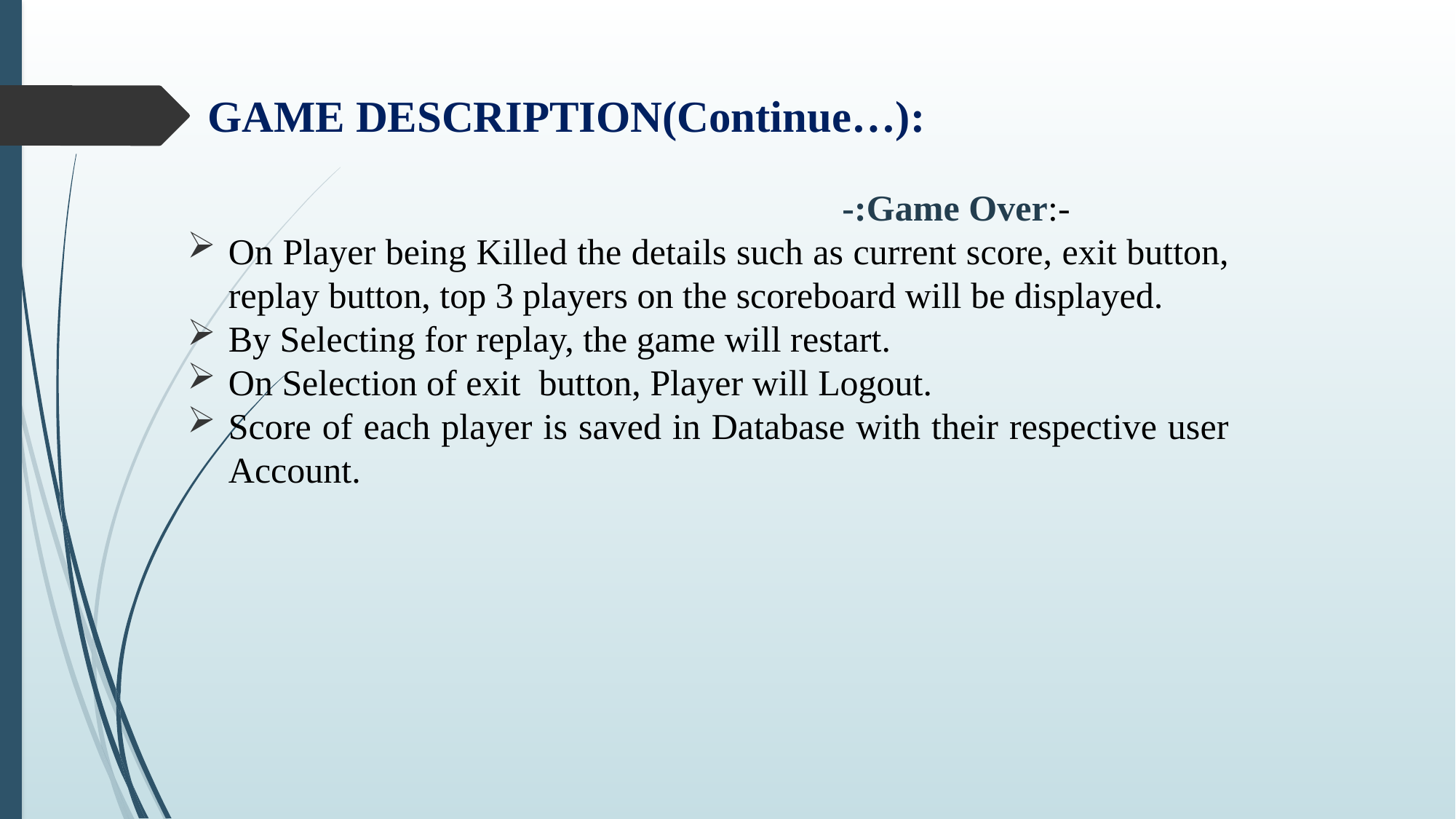

# GAME DESCRIPTION(Continue…):
						-:Game Over:-
On Player being Killed the details such as current score, exit button, replay button, top 3 players on the scoreboard will be displayed.
By Selecting for replay, the game will restart.
On Selection of exit  button, Player will Logout.
Score of each player is saved in Database with their respective user Account.